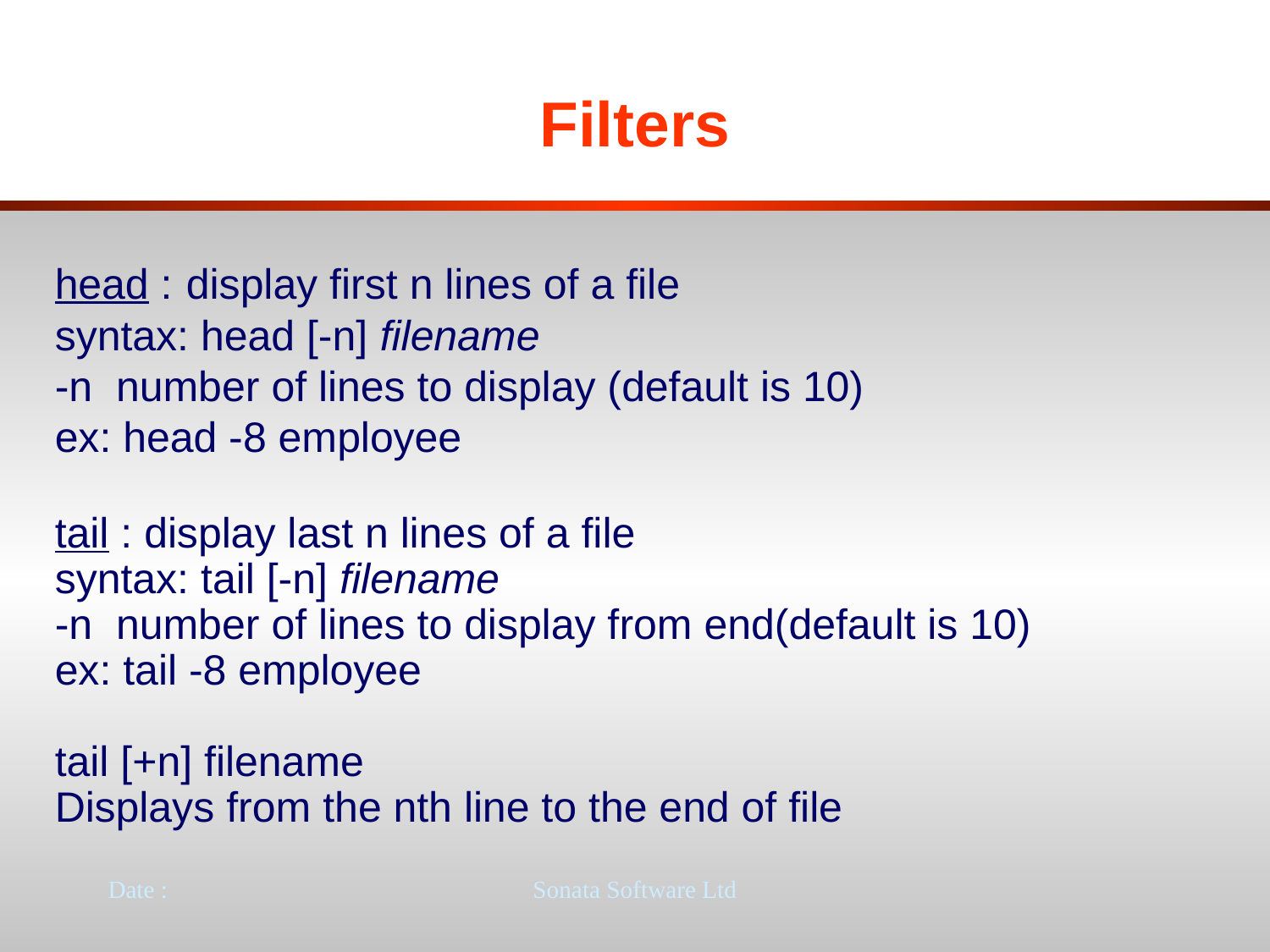

# Filters
head : display first n lines of a file
syntax: head [-n] filename
-n  number of lines to display (default is 10)
ex: head -8 employee

tail : display last n lines of a file
syntax: tail [-n] filename
-n  number of lines to display from end(default is 10)
ex: tail -8 employee

tail [+n] filename
Displays from the nth line to the end of file

Date :
Sonata Software Ltd